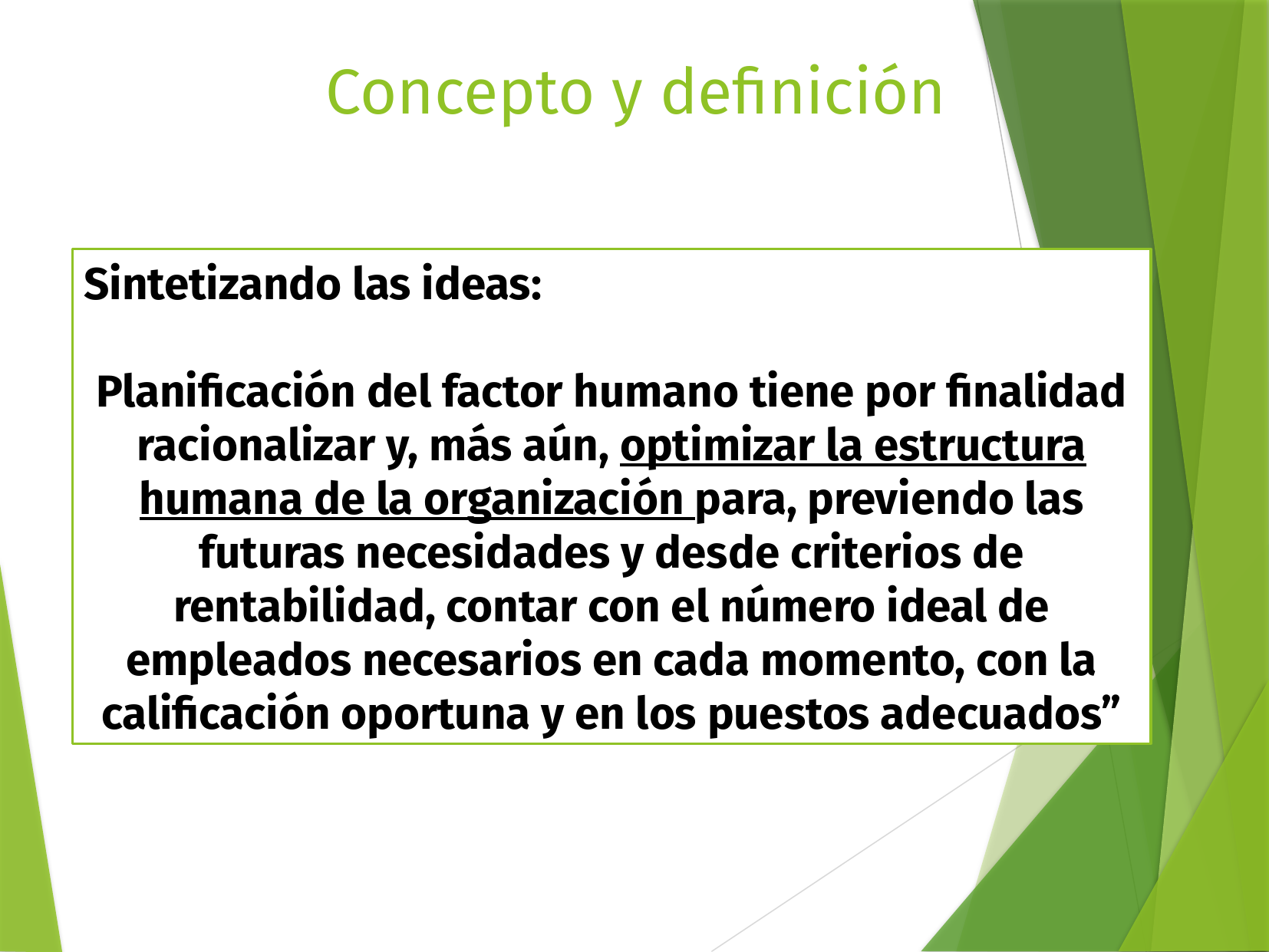

Concepto y definición
Sintetizando las ideas:

Planificación del factor humano tiene por finalidad racionalizar y, más aún, optimizar la estructura humana de la organización para, previendo las futuras necesidades y desde criterios de rentabilidad, contar con el número ideal de empleados necesarios en cada momento, con la calificación oportuna y en los puestos adecuados”